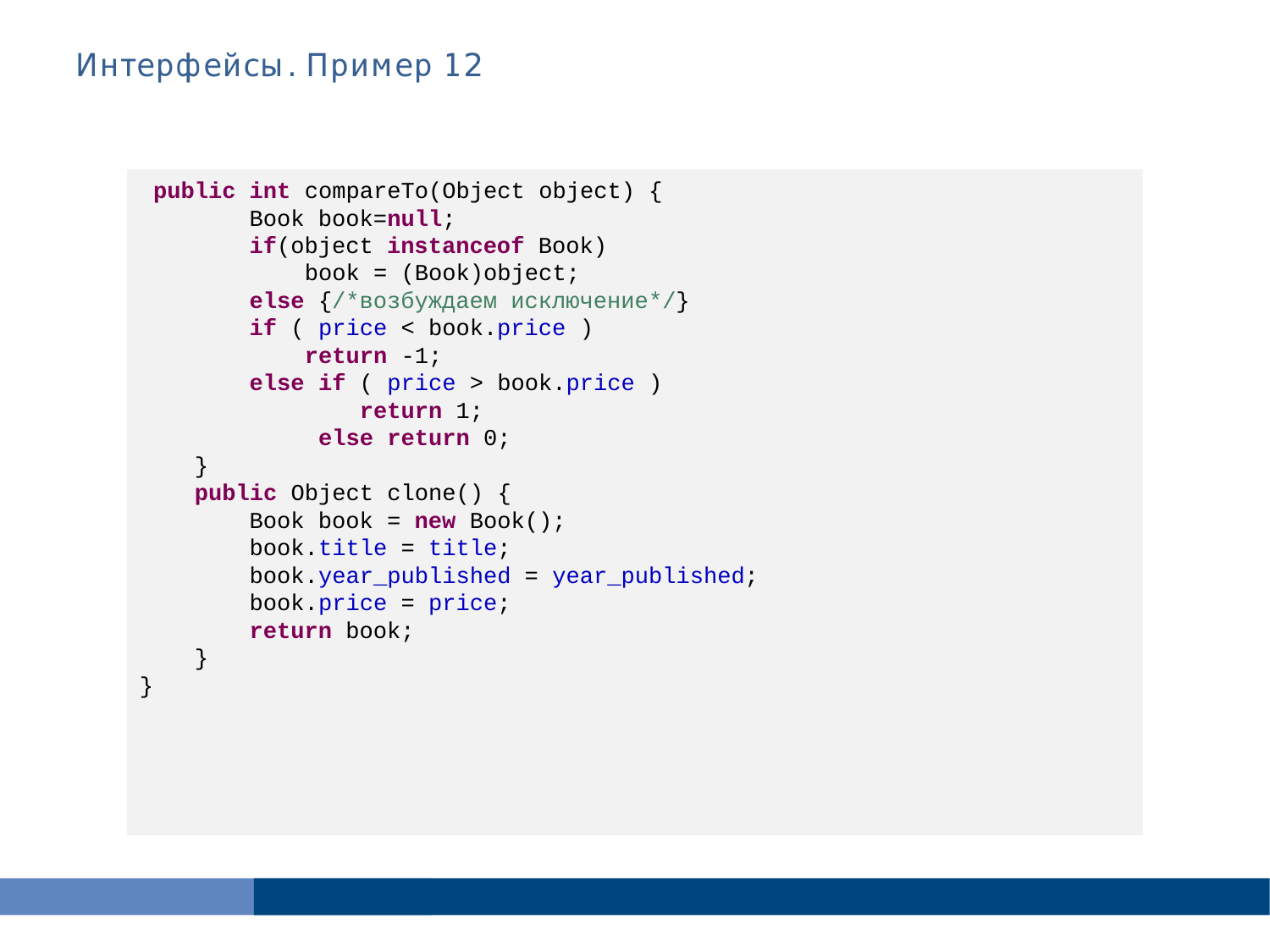

Интерфейсы. Пример 12
 public int compareTo(Object object) {
        Book book=null;
        if(object instanceof Book)
            book = (Book)object;
        else {/*возбуждаем исключение*/}
        if ( price < book.price )
            return -1;
        else if ( price > book.price )
                return 1;
             else return 0;
    }
    public Object clone() {
        Book book = new Book();
        book.title = title;
        book.year_published = year_published;
        book.price = price;
        return book;
    }
}